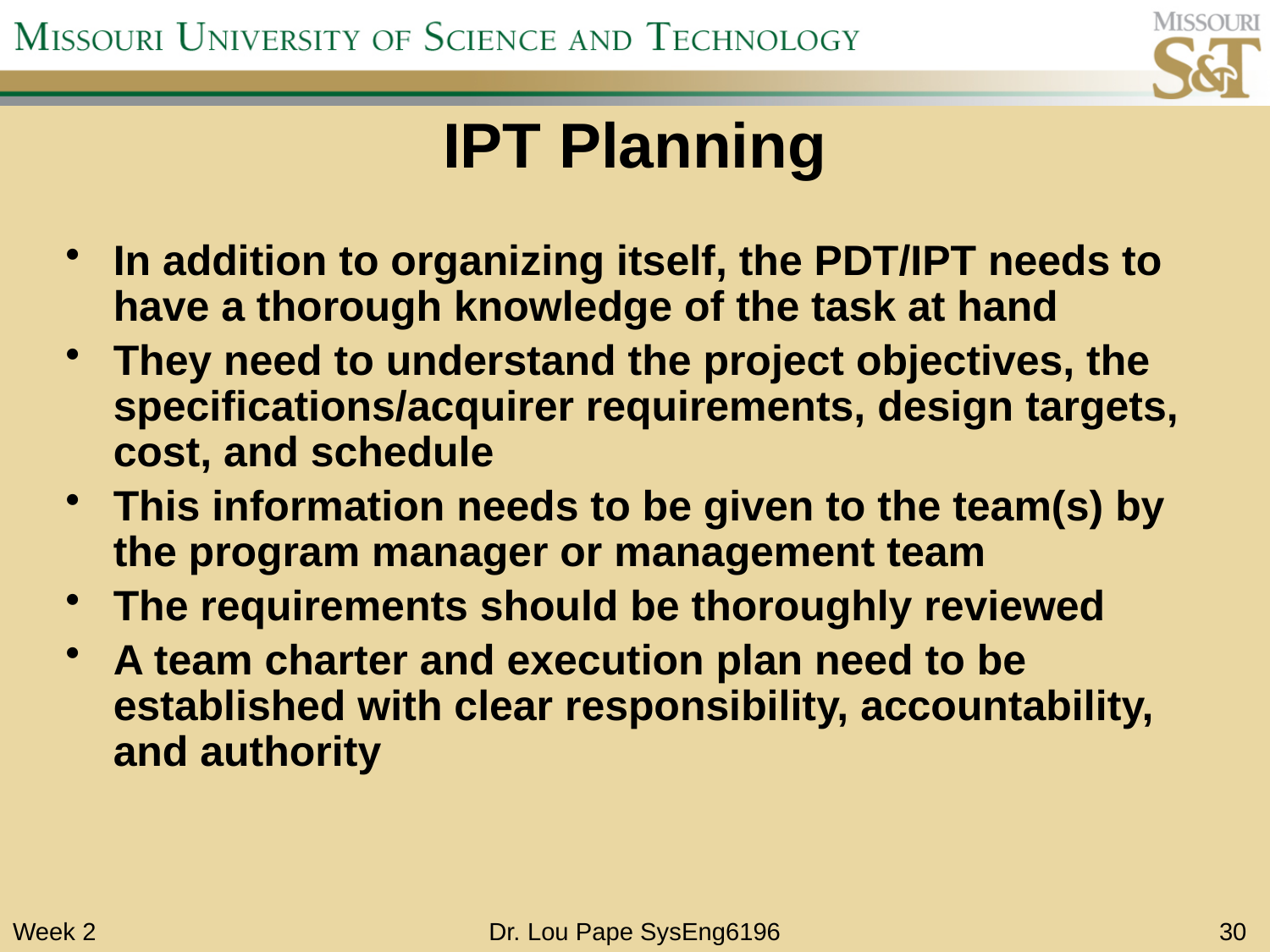

# IPT Planning
In addition to organizing itself, the PDT/IPT needs to have a thorough knowledge of the task at hand
They need to understand the project objectives, the specifications/acquirer requirements, design targets, cost, and schedule
This information needs to be given to the team(s) by the program manager or management team
The requirements should be thoroughly reviewed
A team charter and execution plan need to be established with clear responsibility, accountability, and authority

Week 2
Dr. Lou Pape SysEng6196
30